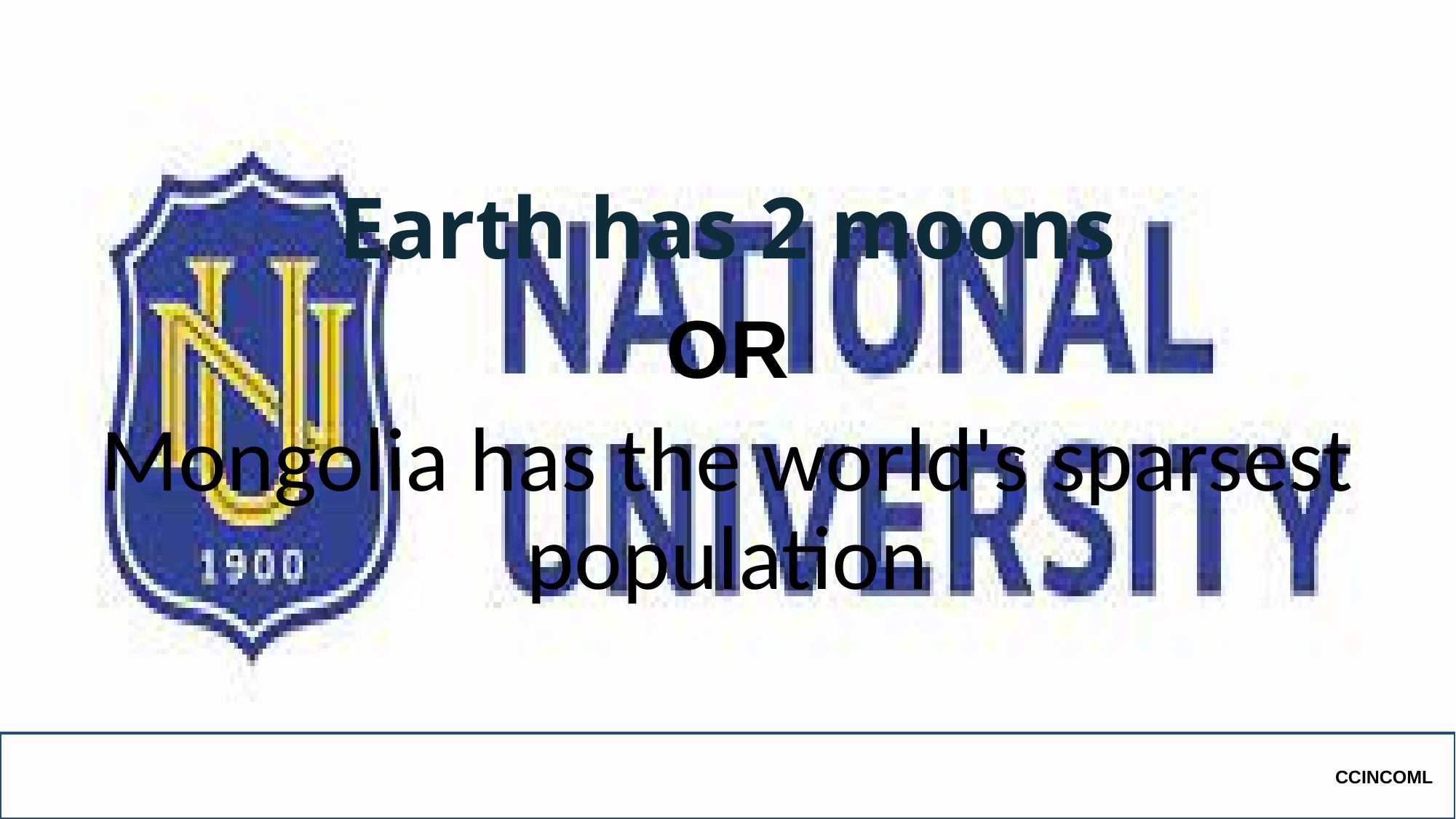

Earth has 2 moons
# OR
Mongolia has the world's sparsest population
CCINCOML